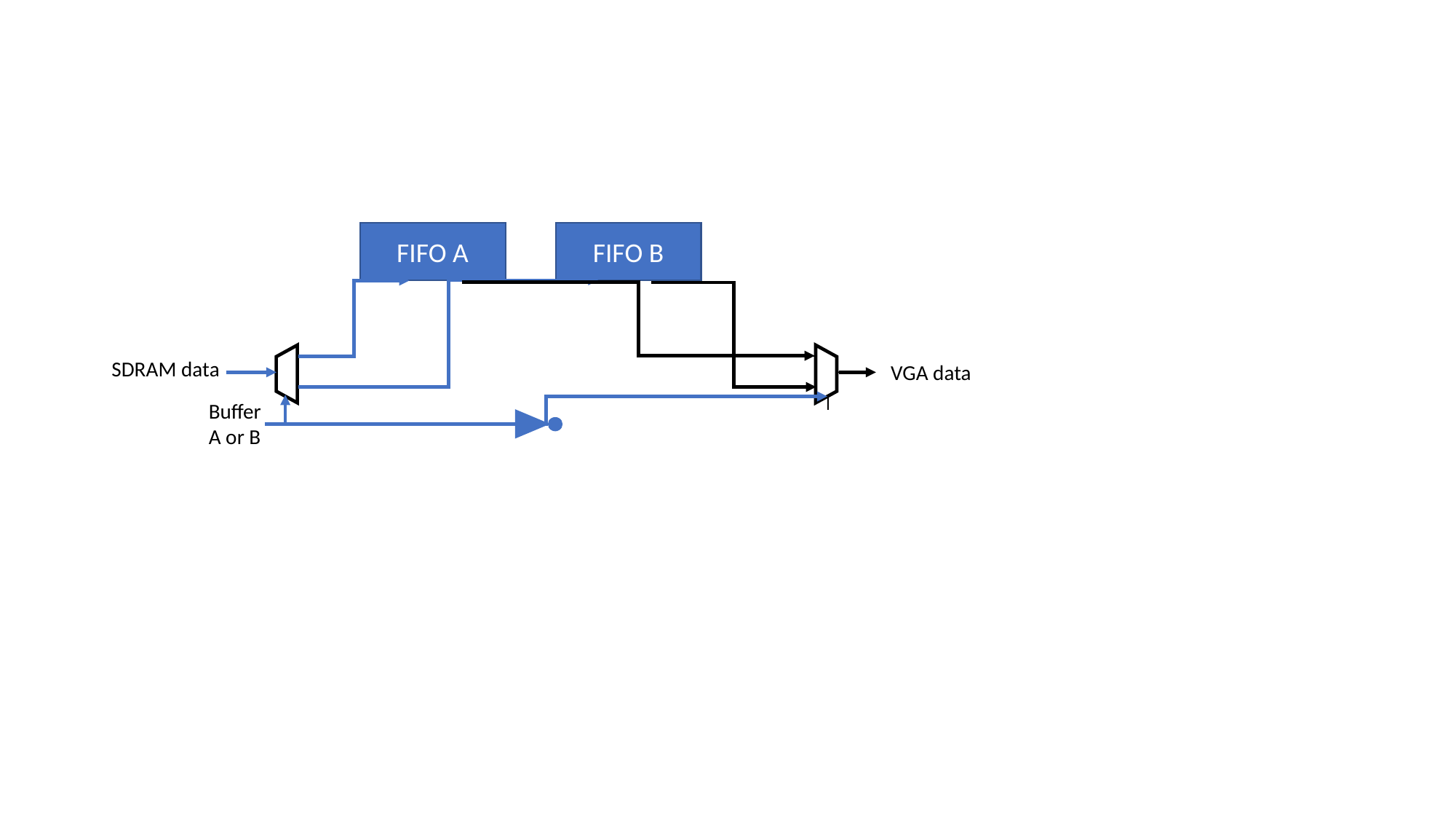

FIFO A
FIFO B

SDRAM data
VGA data
Buffer
A or B